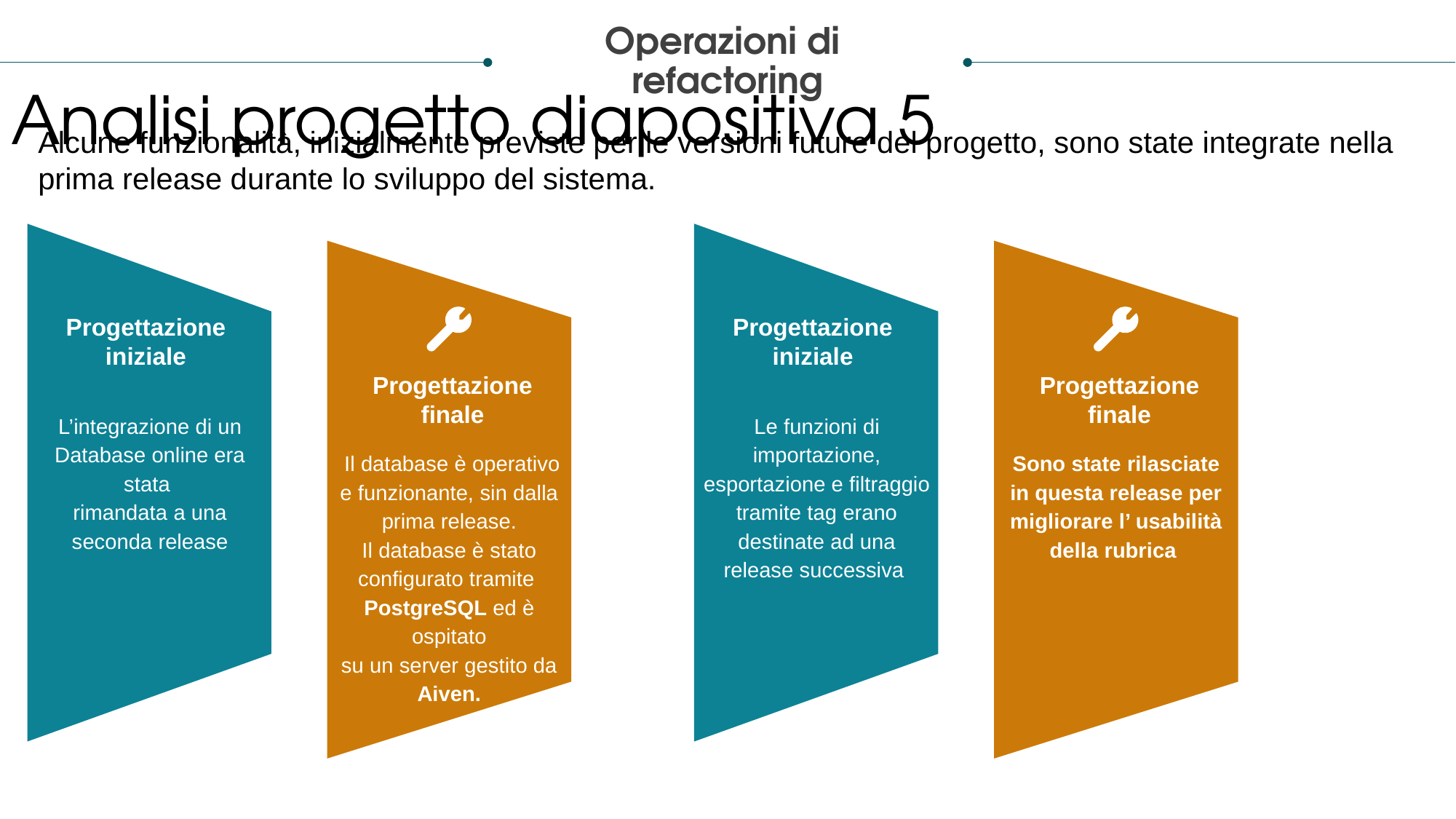

Operazioni di
refactoring

Analisi progetto diapositiva 5
Alcune funzionalità, inizialmente previste per le versioni future del progetto, sono state integrate nella prima release durante lo sviluppo del sistema.

Progettazione iniziale
Progettazione iniziale

Progettazione
finale
Progettazione
finale

L’integrazione di un Database online era stata
rimandata a una seconda release
Le funzioni di importazione, esportazione e filtraggio tramite tag erano destinate ad una release successiva
 Il database è operativo e funzionante, sin dalla prima release.
Il database è stato configurato tramite  PostgreSQL ed è ospitato
su un server gestito da Aiven.

Sono state rilasciate in questa release per migliorare l’ usabilità della rubrica